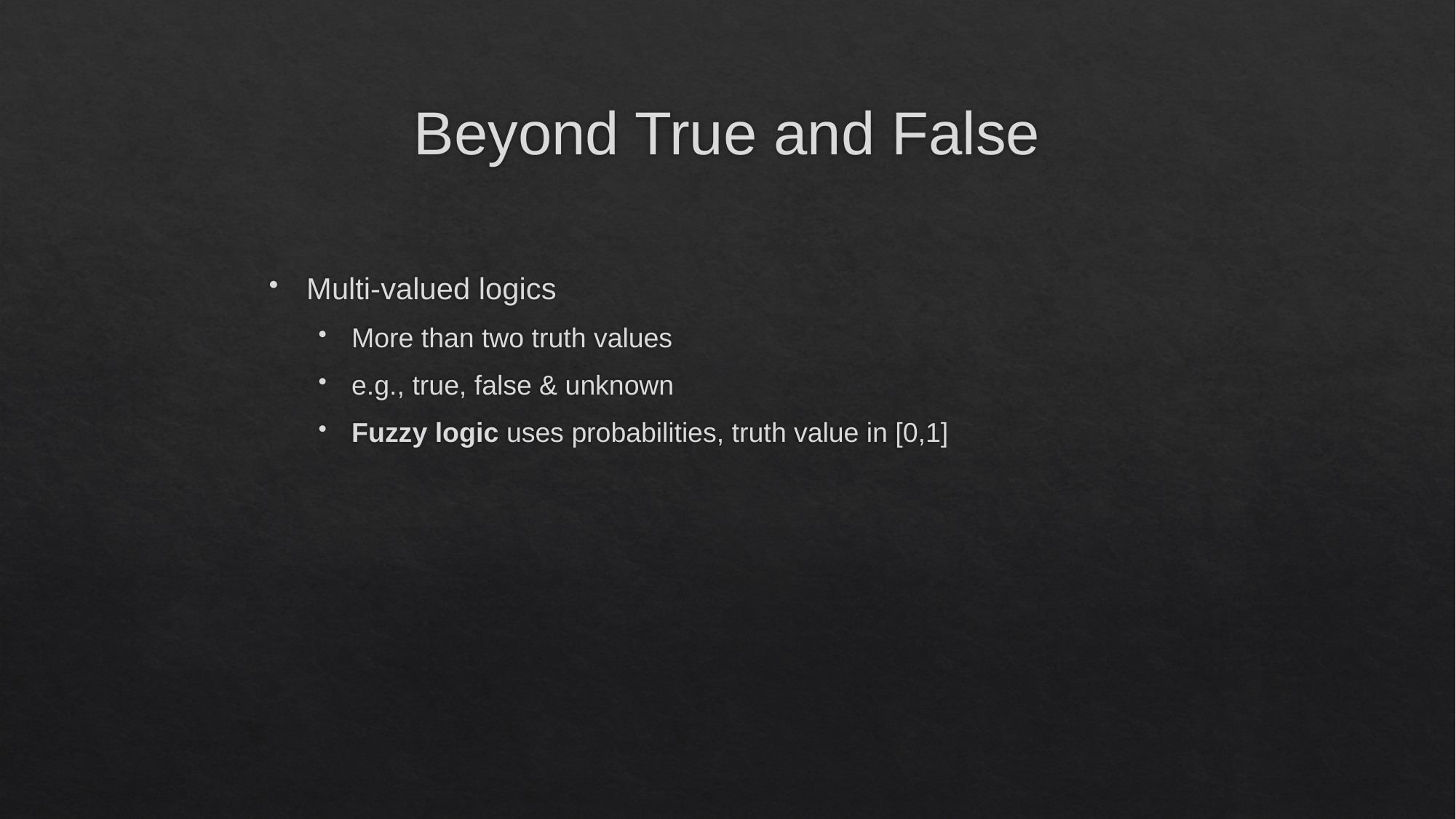

# Beyond True and False
Multi-valued logics
More than two truth values
e.g., true, false & unknown
Fuzzy logic uses probabilities, truth value in [0,1]